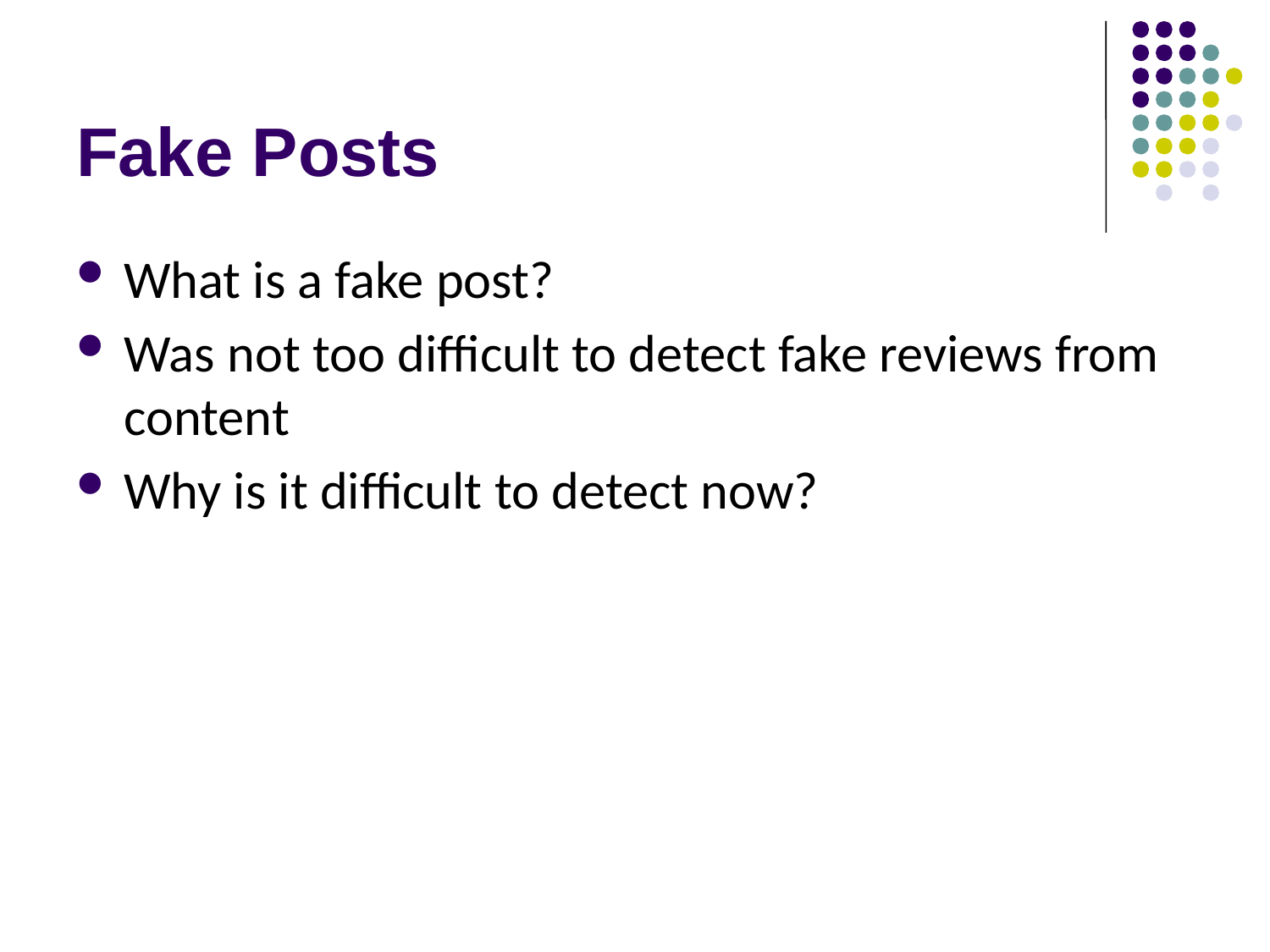

# Fake Posts
What is a fake post?
Was not too difficult to detect fake reviews from content
Why is it difficult to detect now?